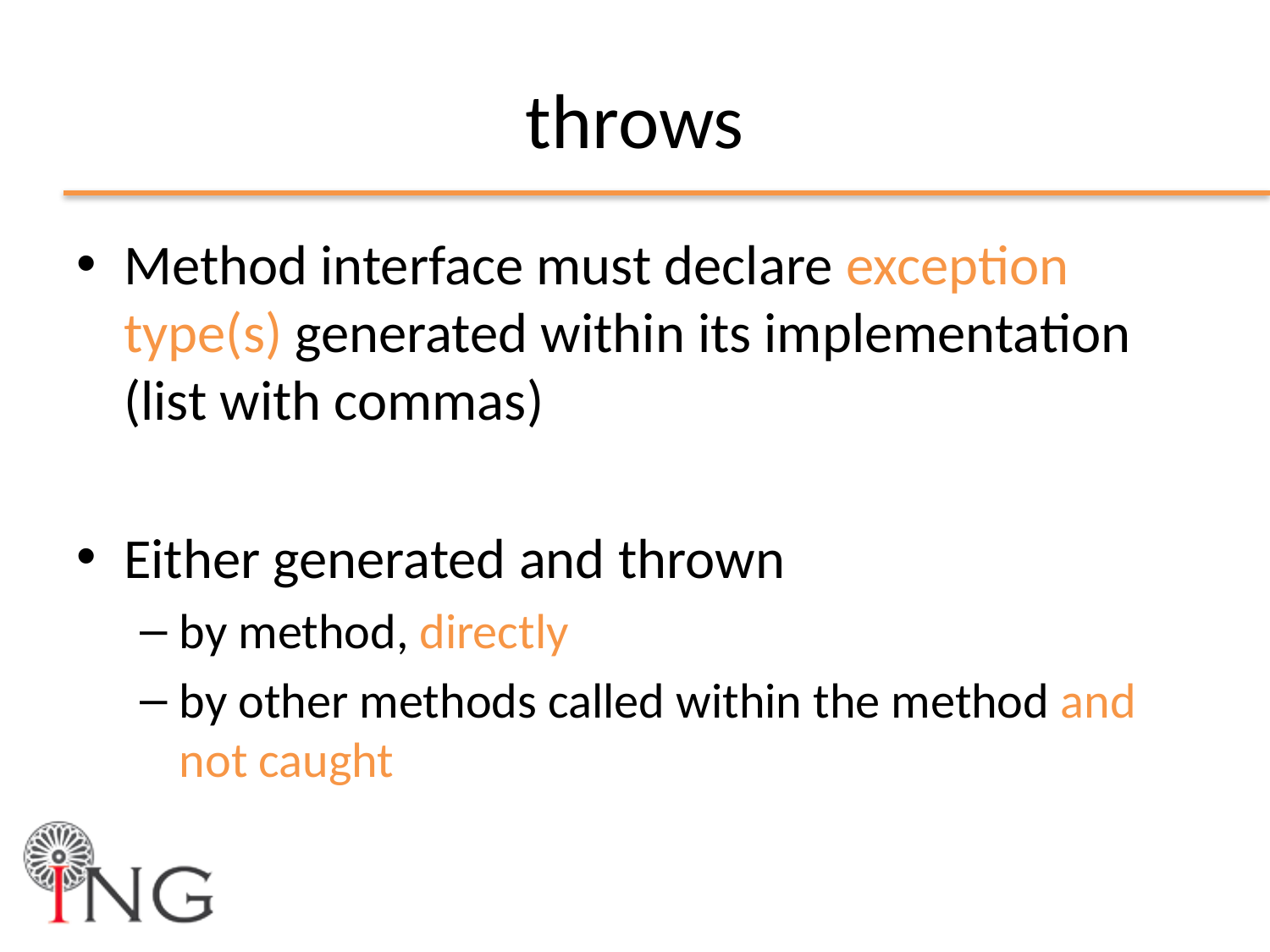

# throws
Method interface must declare exception type(s) generated within its implementation (list with commas)

Either generated and thrown
by method, directly
by other methods called within the method and not caught